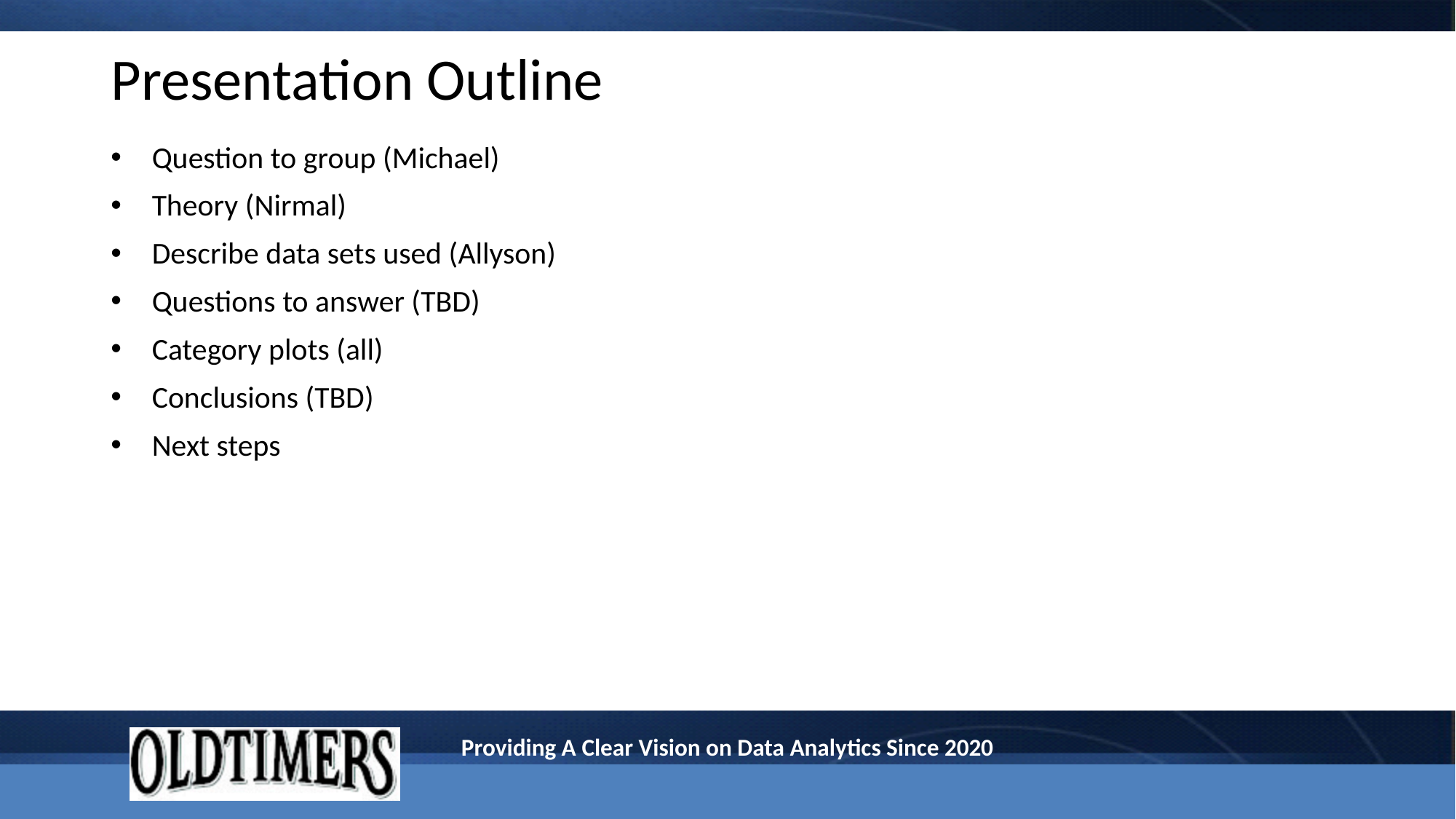

# Presentation Outline
Question to group (Michael)
Theory (Nirmal)
Describe data sets used (Allyson)
Questions to answer (TBD)
Category plots (all)
Conclusions (TBD)
Next steps